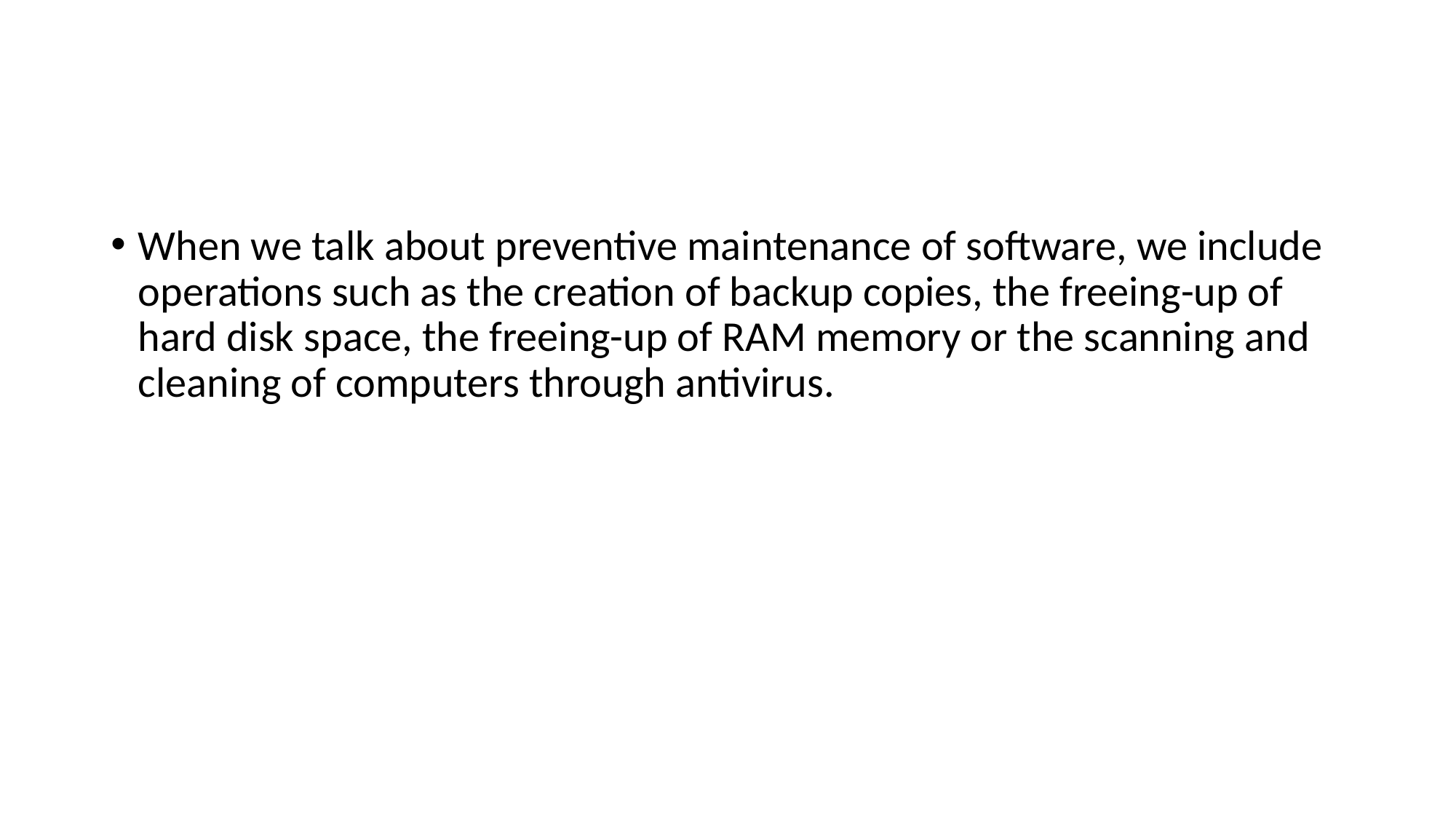

#
When we talk about preventive maintenance of software, we include operations such as the creation of backup copies, the freeing-up of hard disk space, the freeing-up of RAM memory or the scanning and cleaning of computers through antivirus.